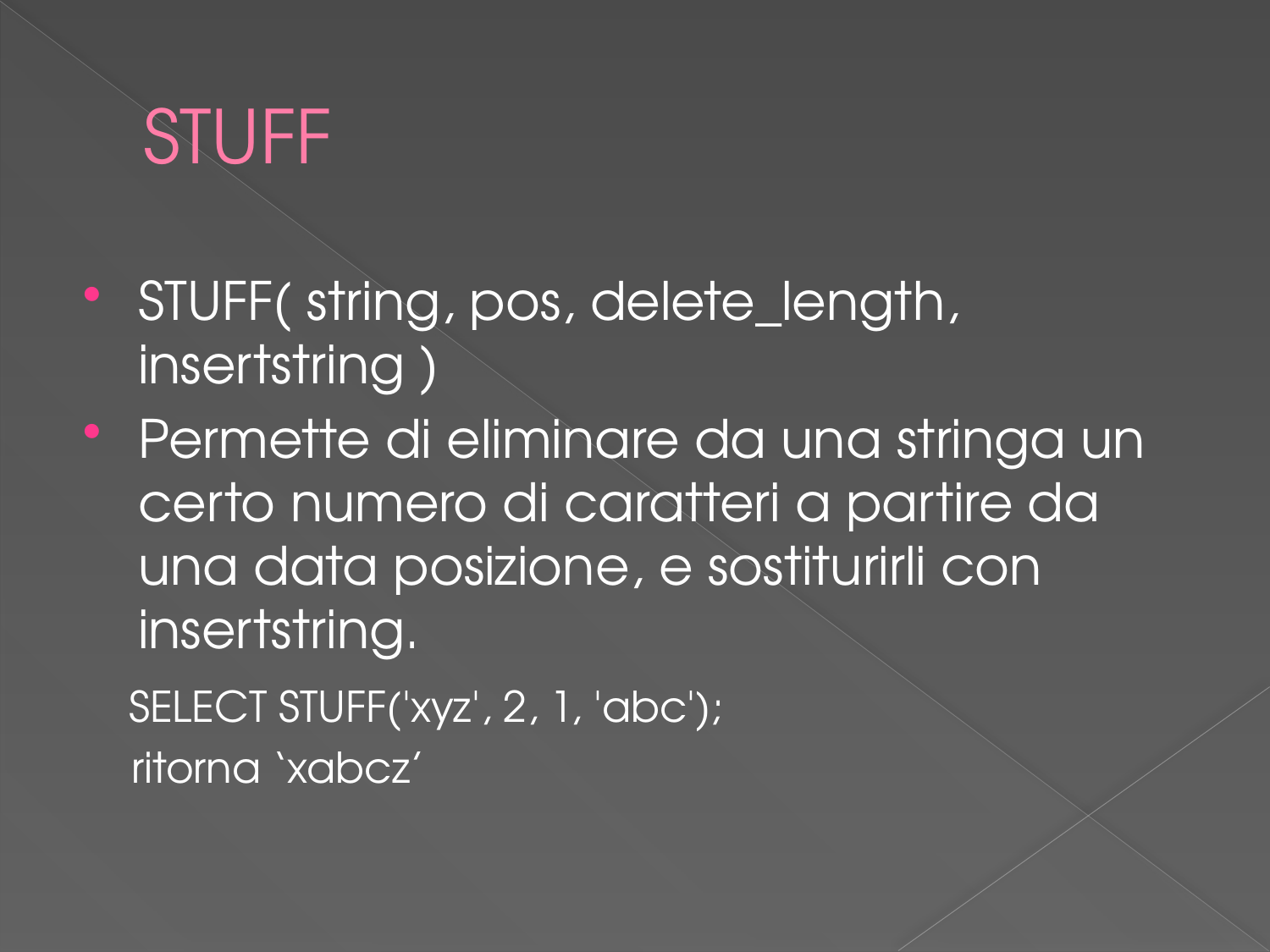

# STUFF
STUFF( string, pos, delete_length, insertstring )
Permette di eliminare da una stringa un certo numero di caratteri a partire da una data posizione, e sostiturirli con insertstring.
   SELECT STUFF('xyz', 2, 1, 'abc');
    ritorna ‘xabcz’